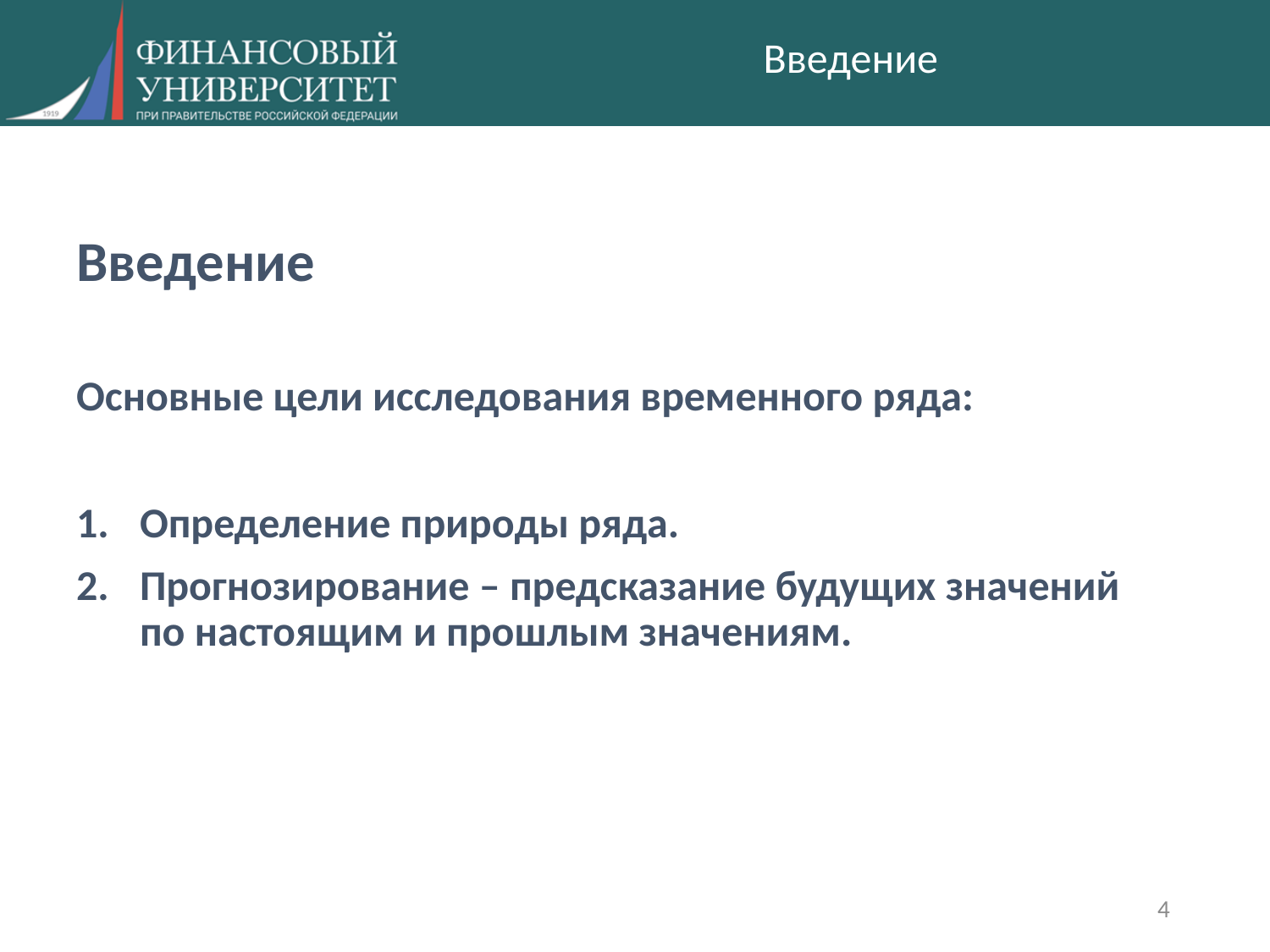

# Введение
Введение

Основные цели исследования временного ряда:

Определение природы ряда.
Прогнозирование – предсказание будущих значений по настоящим и прошлым значениям.
4